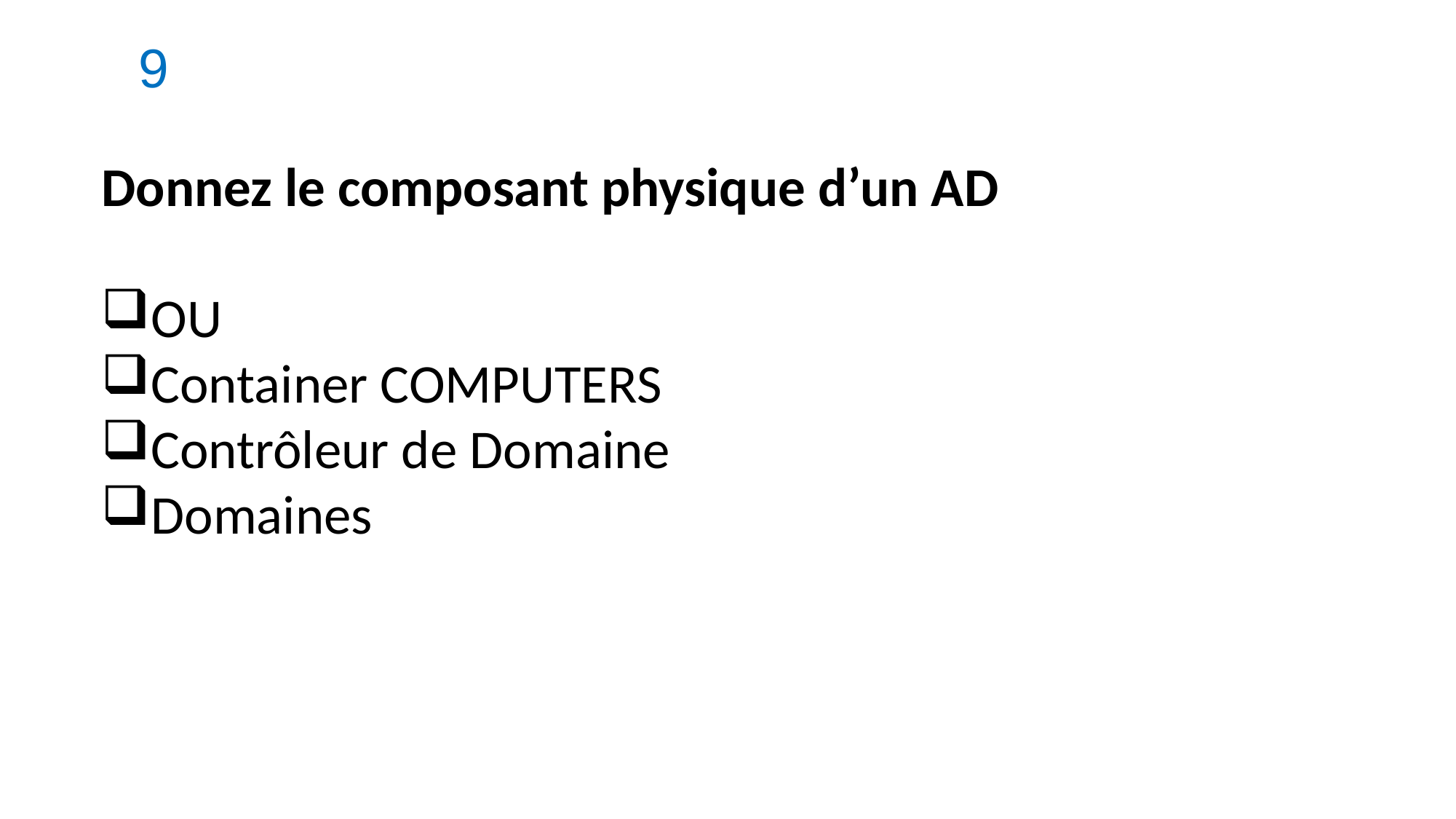

9
Donnez le composant physique d’un AD

OU
Container COMPUTERS
Contrôleur de Domaine
Domaines